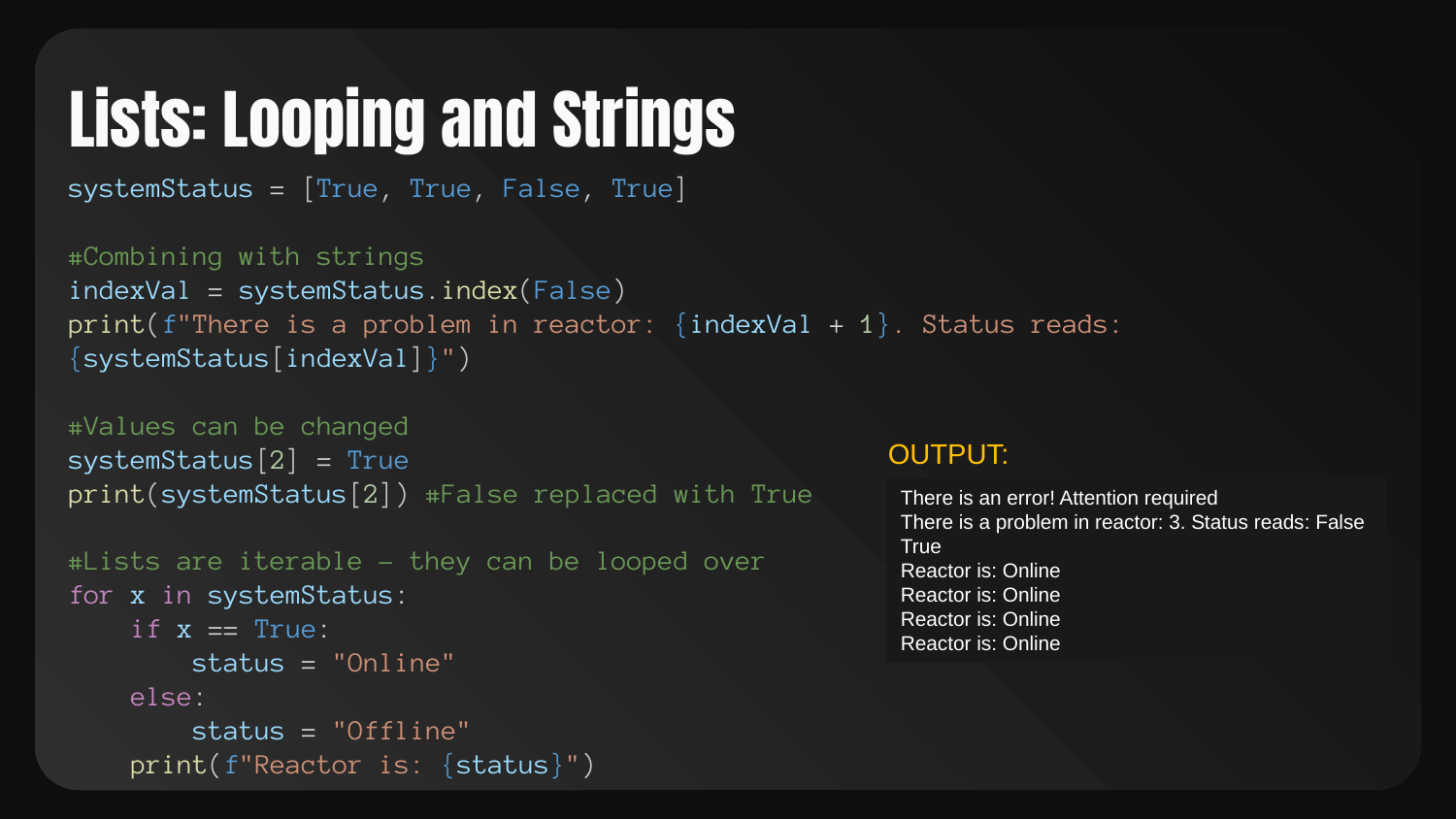

# Lists: Looping and Strings
systemStatus = [True, True, False, True]

#Combining with strings
indexVal = systemStatus.index(False)
print(f"There is a problem in reactor: {indexVal + 1}. Status reads: {systemStatus[indexVal]}")
#Values can be changed
systemStatus[2] = True
print(systemStatus[2]) #False replaced with True
#Lists are iterable - they can be looped over
for x in systemStatus:
    if x == True:
        status = "Online"
    else:
        status = "Offline"
    print(f"Reactor is: {status}")
OUTPUT:
There is an error! Attention required
There is a problem in reactor: 3. Status reads: False
True
Reactor is: Online
Reactor is: Online
Reactor is: Online
Reactor is: Online